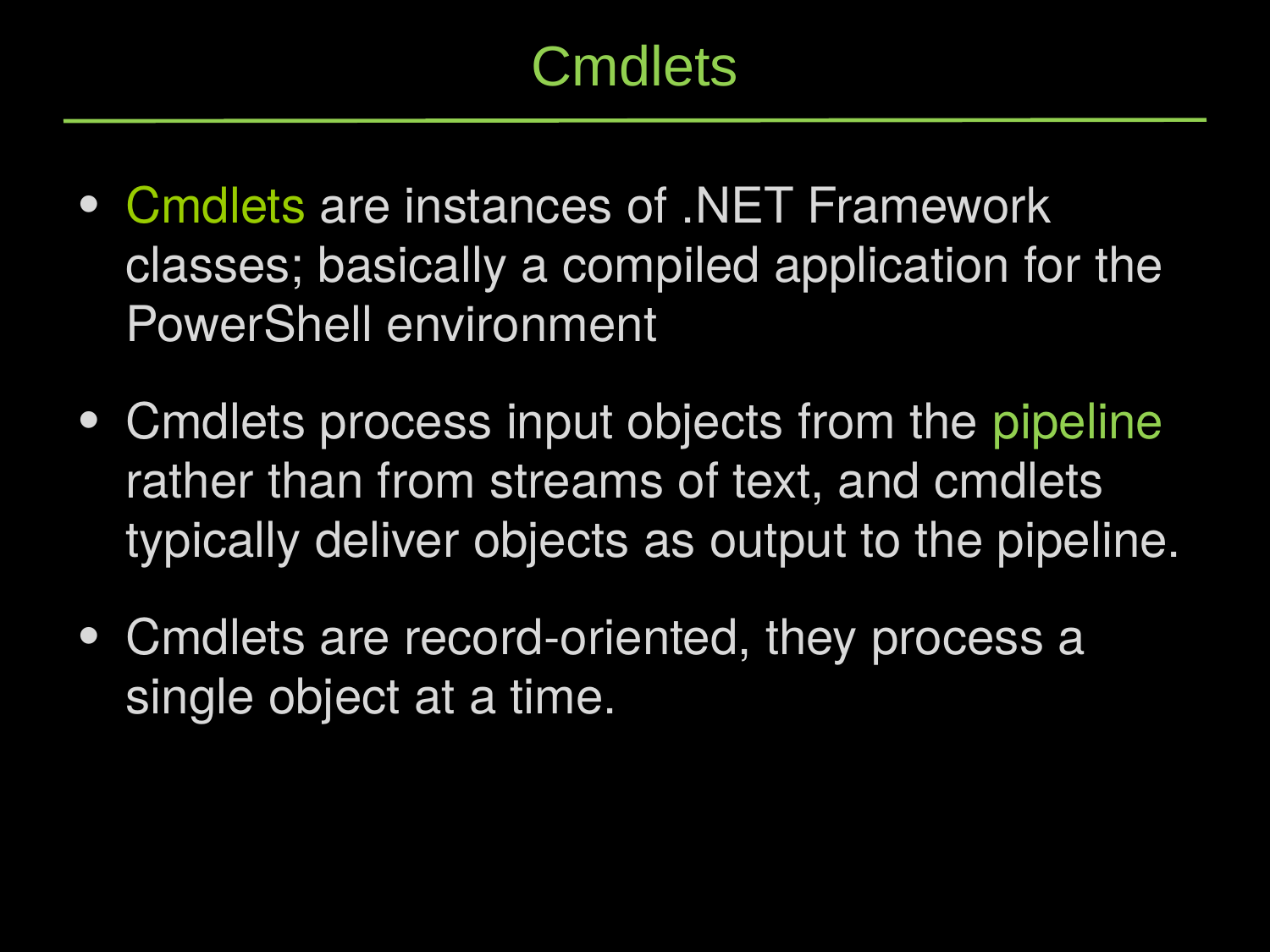

# Cmdlets
Cmdlets are instances of .NET Framework classes; basically a compiled application for the PowerShell environment
Cmdlets process input objects from the pipeline rather than from streams of text, and cmdlets typically deliver objects as output to the pipeline.
Cmdlets are record-oriented, they process a single object at a time.
http://msdn.microsoft.com/en-us/library/ms714395%28VS.85%29.aspx
40